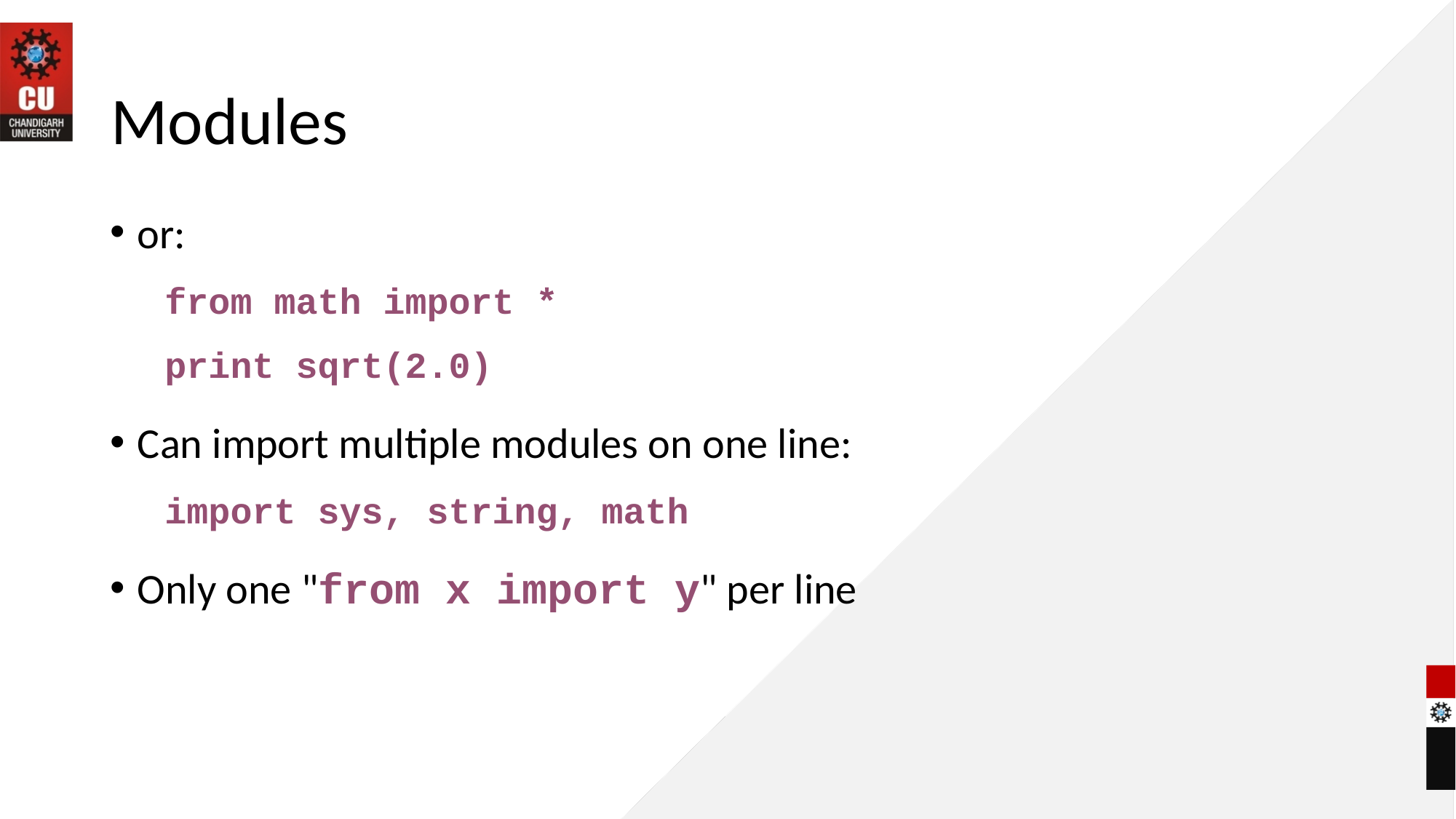

# Modules
or:
from math import *
print sqrt(2.0)
Can import multiple modules on one line:
import sys, string, math
Only one "from x import y" per line